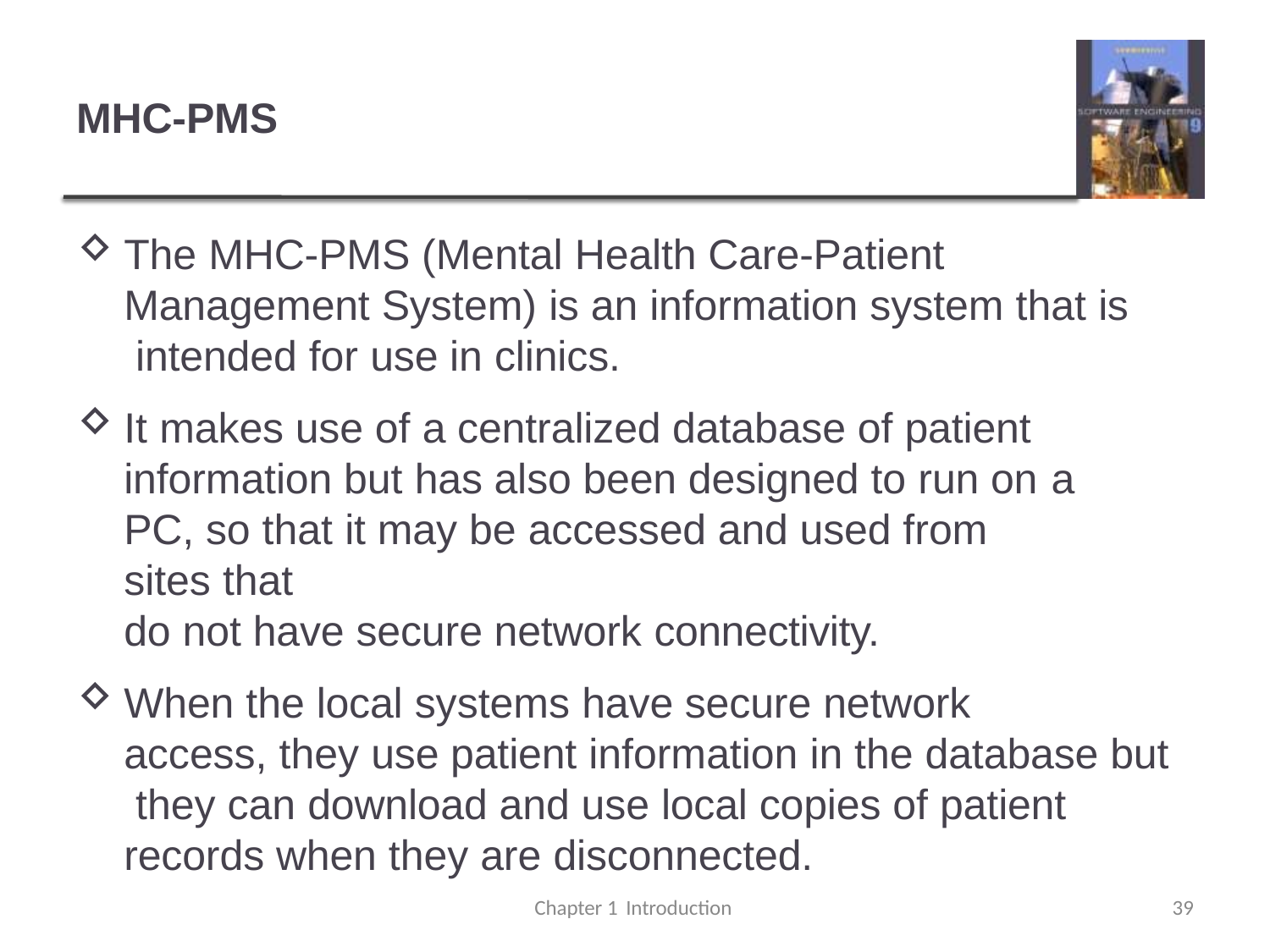

# MHC-PMS
The MHC-PMS (Mental Health Care-Patient  Management System) is an information system that is  intended for use in clinics.
It makes use of a centralized database of patient  information but has also been designed to run on a
PC, so that it may be accessed and used from sites that
do not have secure network connectivity.
When the local systems have secure network
access, they use patient information in the database but  they can download and use local copies of patient  records when they are disconnected.
Chapter 1 Introduction
39